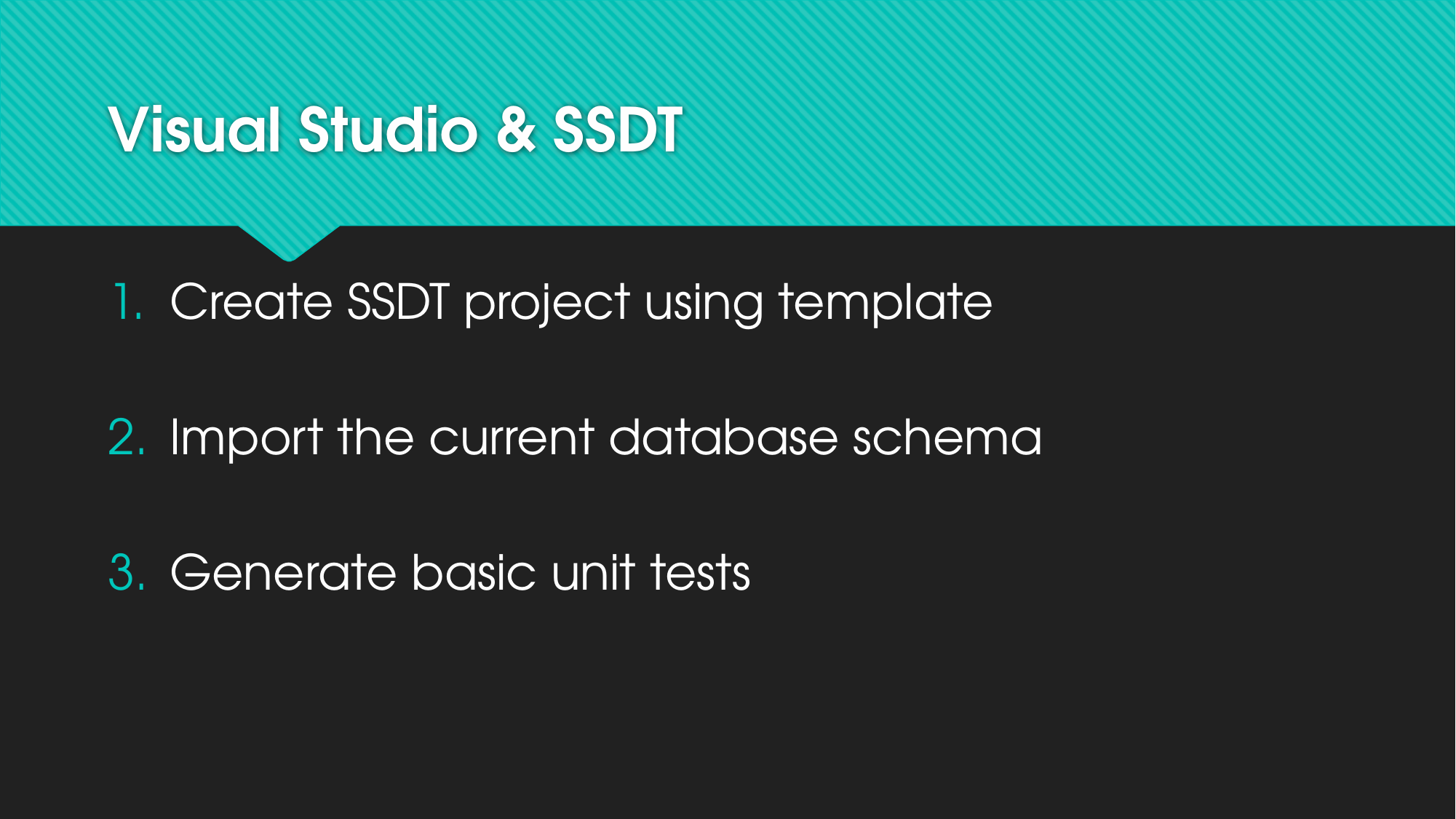

# Visual Studio & SSDT
Create SSDT project using template
Import the current database schema
Generate basic unit tests